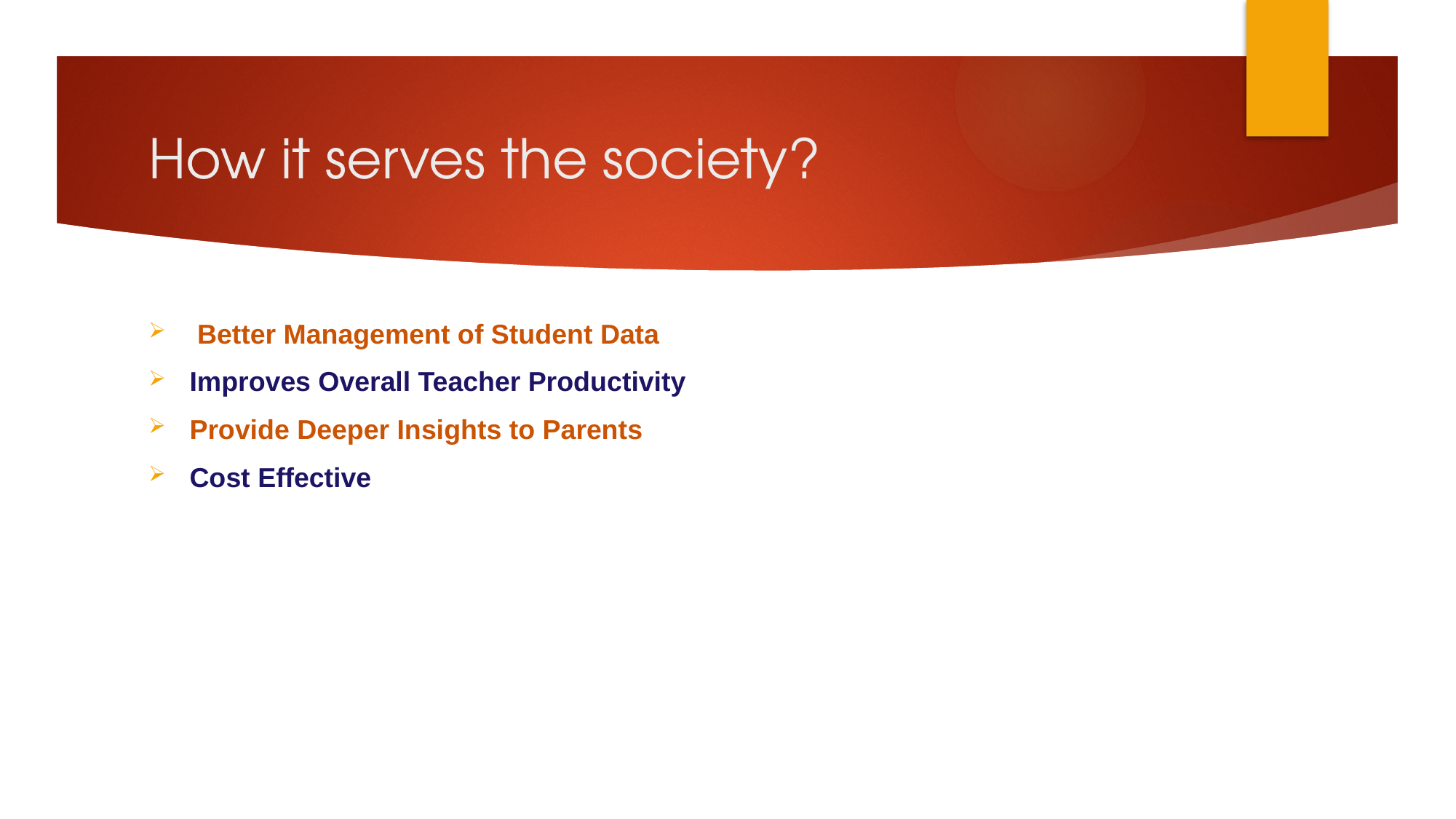

# How it serves the society?
 Better Management of Student Data
Improves Overall Teacher Productivity
Provide Deeper Insights to Parents
Cost Effective